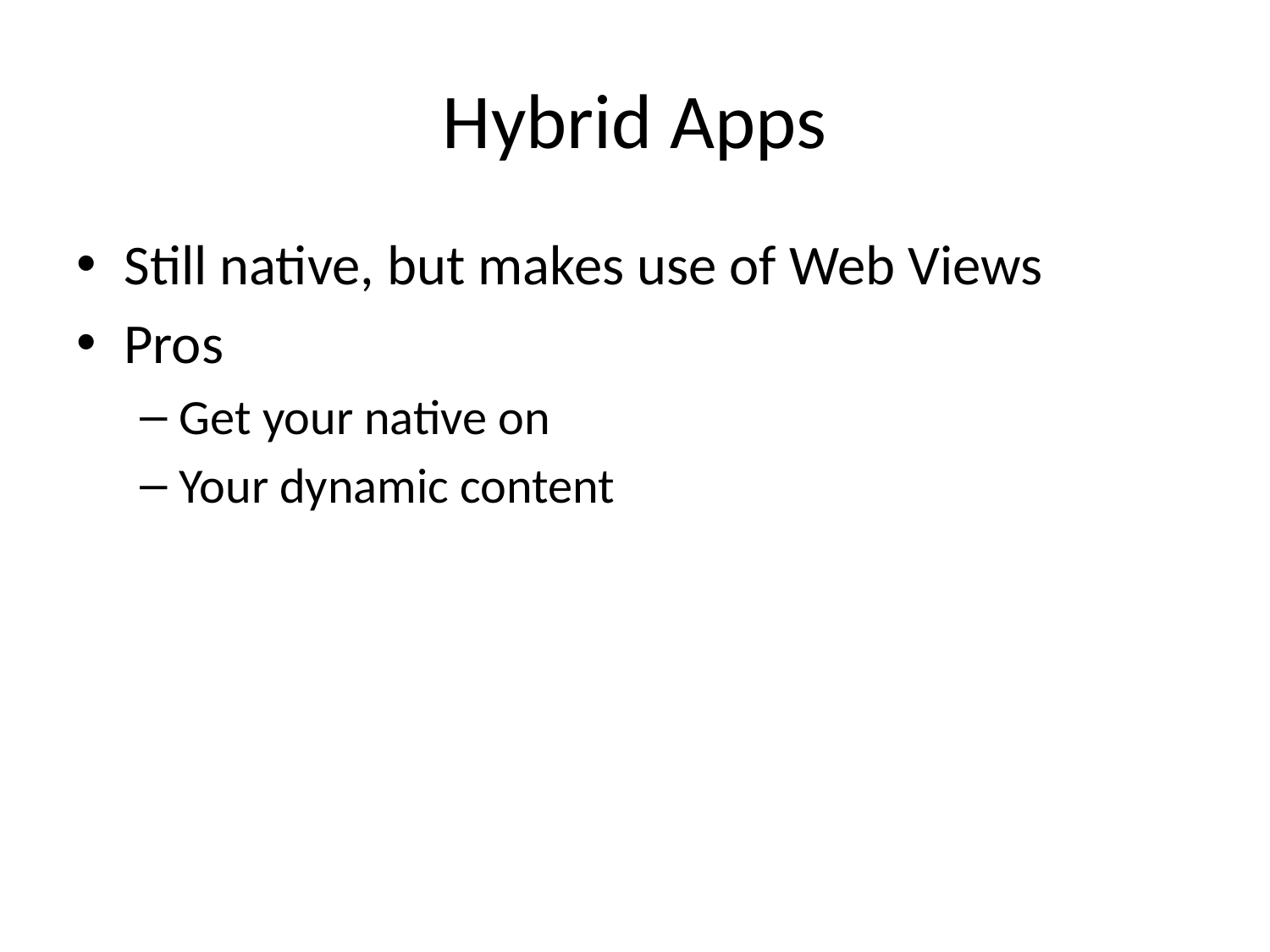

# Hybrid Apps
Still native, but makes use of Web Views
Pros
Get your native on
Your dynamic content